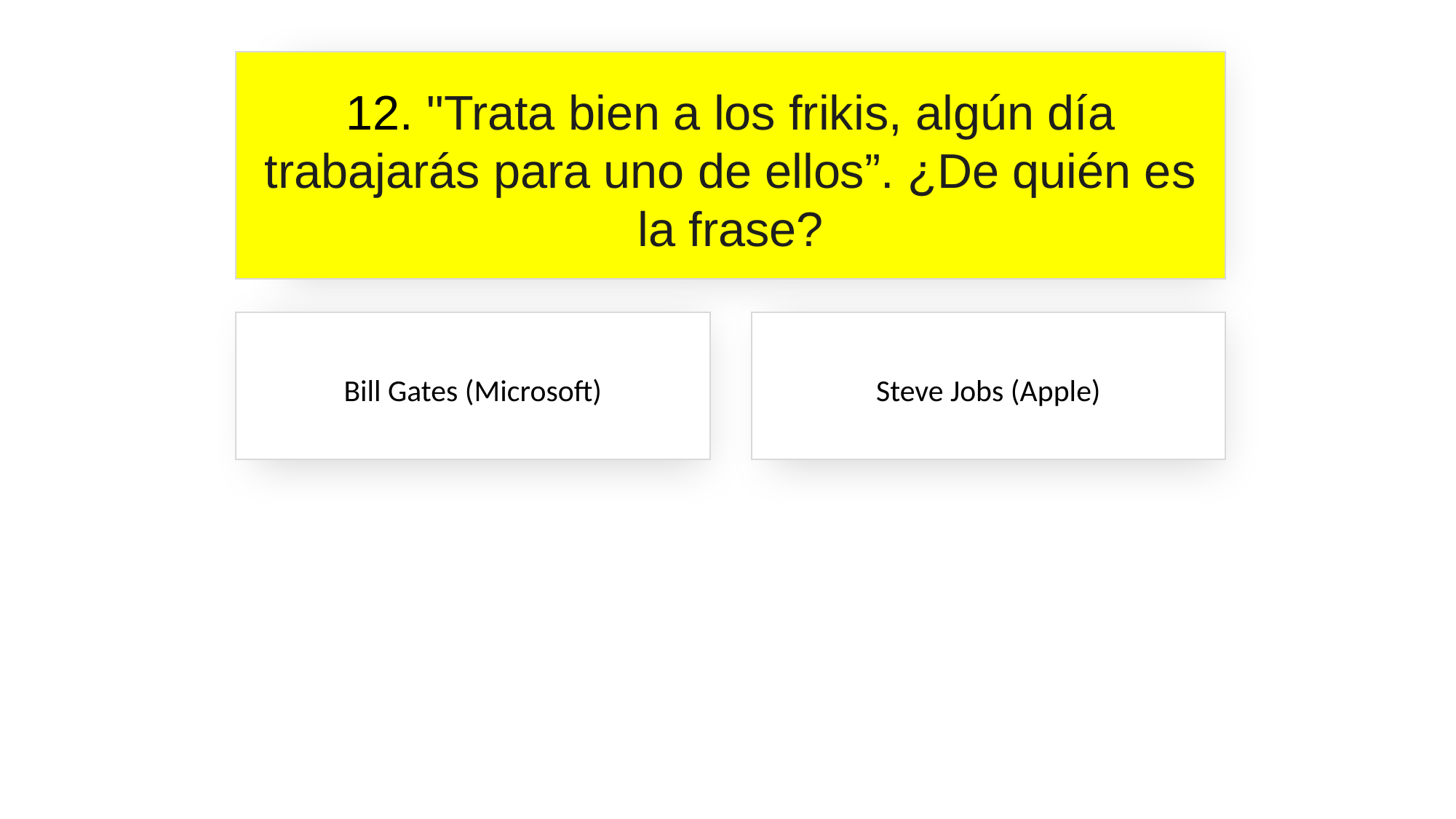

12. "Trata bien a los frikis, algún día trabajarás para uno de ellos”. ¿De quién es la frase?
Bill Gates (Microsoft)
Steve Jobs (Apple)